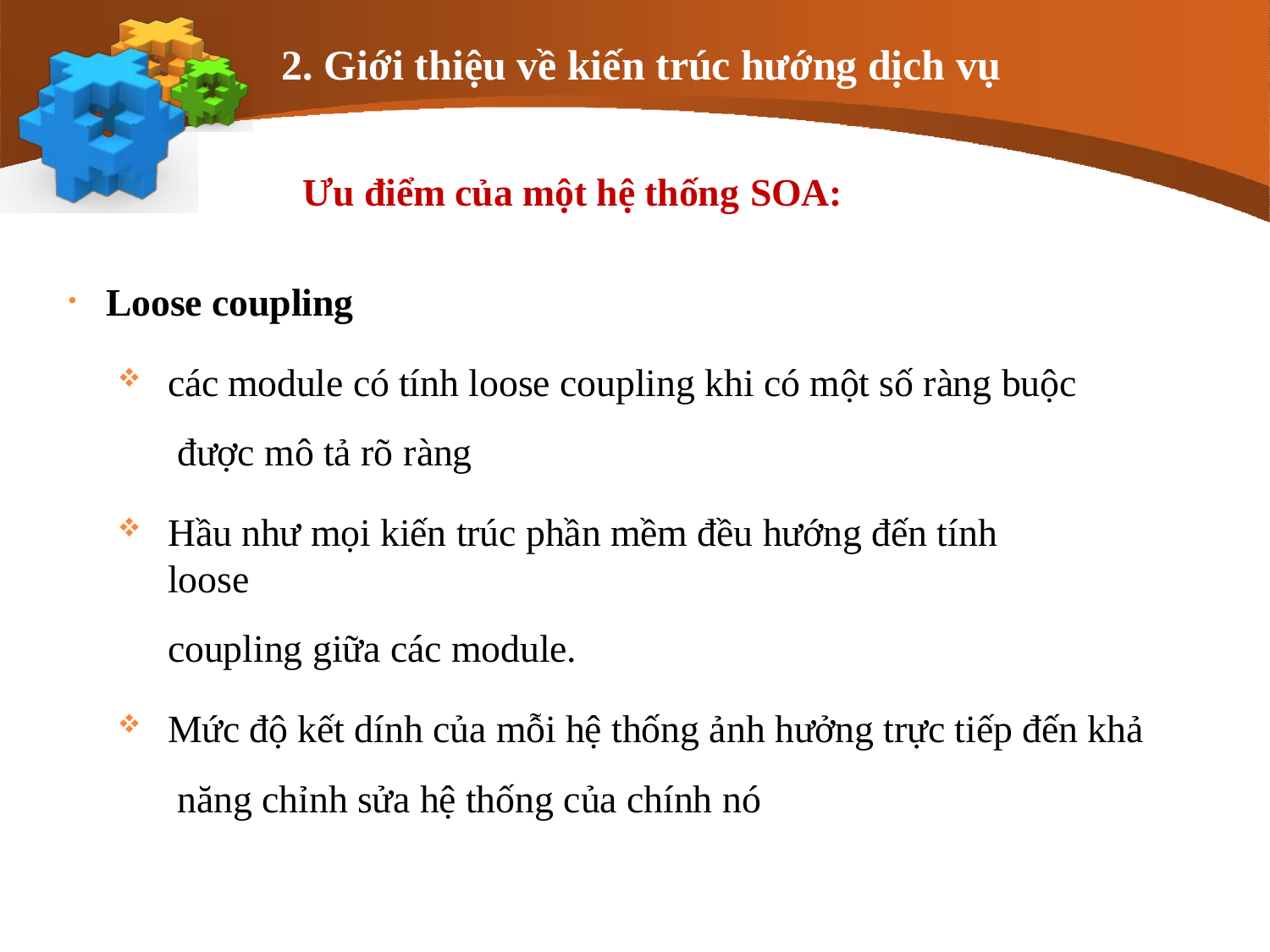

# 2. Giới thiệu về kiến trúc hướng dịch vụ

Ưu điểm của một hệ thống SOA:

Loose coupling
các module có tính loose coupling khi có một số ràng buộc  được mô tả rõ ràng
Hầu như mọi kiến trúc phần mềm đều hướng đến tính loose
coupling giữa các module.
Mức độ kết dính của mỗi hệ thống ảnh hưởng trực tiếp đến khả  năng chỉnh sửa hệ thống của chính nó